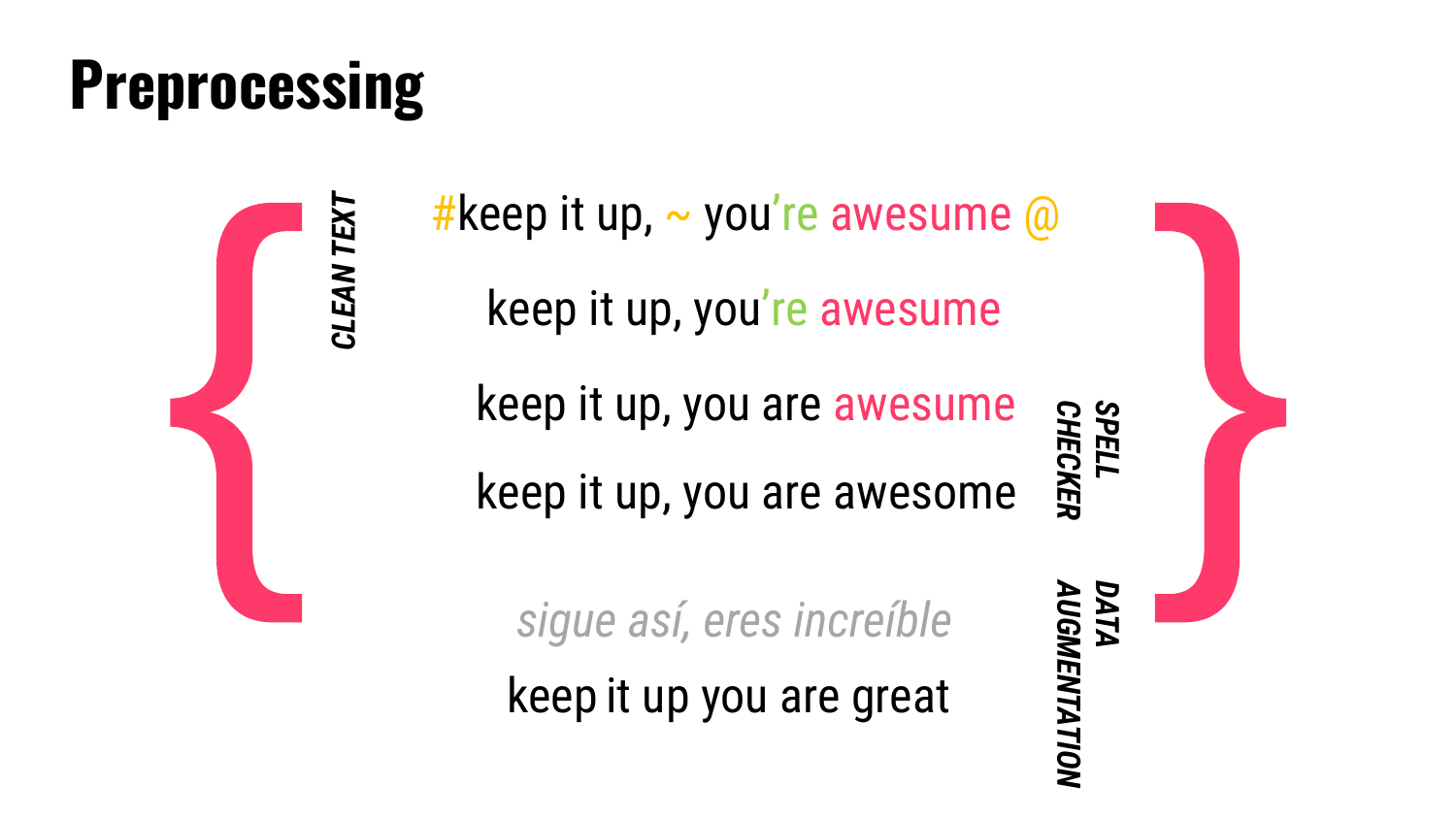

Preprocessing
#keep it up, ~ you’re awesume @
CLEAN TEXT
keep it up, you’re awesume
keep it up, you are awesume
SPELL CHECKER
keep it up, you are awesome
sigue así, eres increíble
DATA AUGMENTATION
keep it up you are great